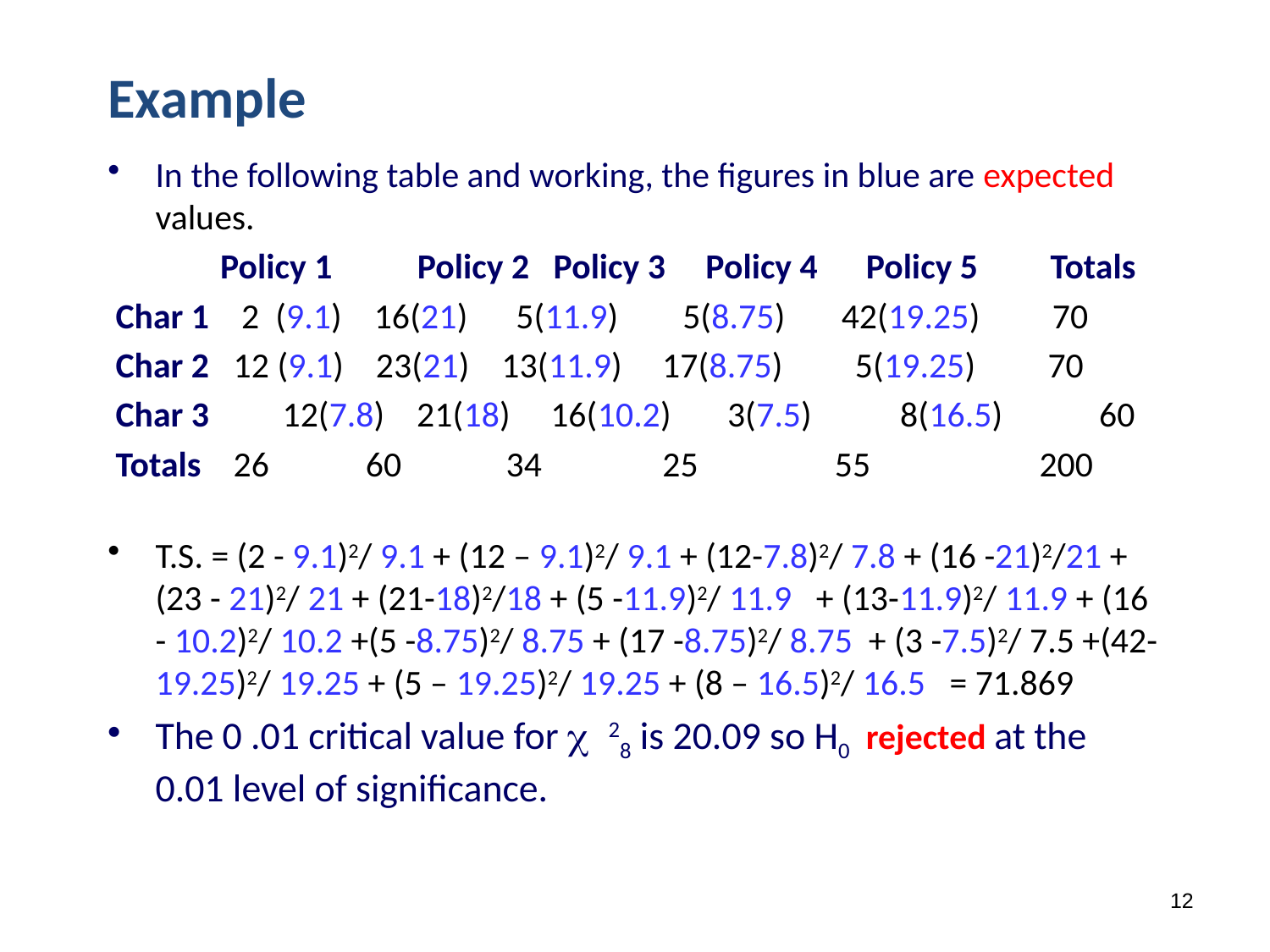

Example
In the following table and working, the figures in blue are expected values.
              Policy 1	 Policy 2   Policy 3     Policy 4      Policy 5         Totals
 Char 1    2  (9.1)    16(21)      5(11.9)        5(8.75)       42(19.25)         70
 Char 2   12 (9.1)    23(21)    13(11.9)     17(8.75)         5(19.25)         70
 Char 3	12(7.8)    21(18)     16(10.2)       3(7.5)           8(16.5)            60
 Totals    26            60             34               25                 55                     200
T.S. = (2 - 9.1)2/ 9.1 + (12 – 9.1)2/ 9.1 + (12-7.8)2/ 7.8 + (16 -21)2/21 +  (23 - 21)2/ 21 + (21-18)2/18 + (5 -11.9)2/ 11.9   + (13-11.9)2/ 11.9 + (16 - 10.2)2/ 10.2 +(5 -8.75)2/ 8.75 + (17 -8.75)2/ 8.75  + (3 -7.5)2/ 7.5 +(42- 19.25)2/ 19.25 + (5 – 19.25)2/ 19.25 + (8 – 16.5)2/ 16.5   = 71.869
The 0 .01 critical value for χ 28 is 20.09 so H0  rejected at the 0.01 level of significance.
12